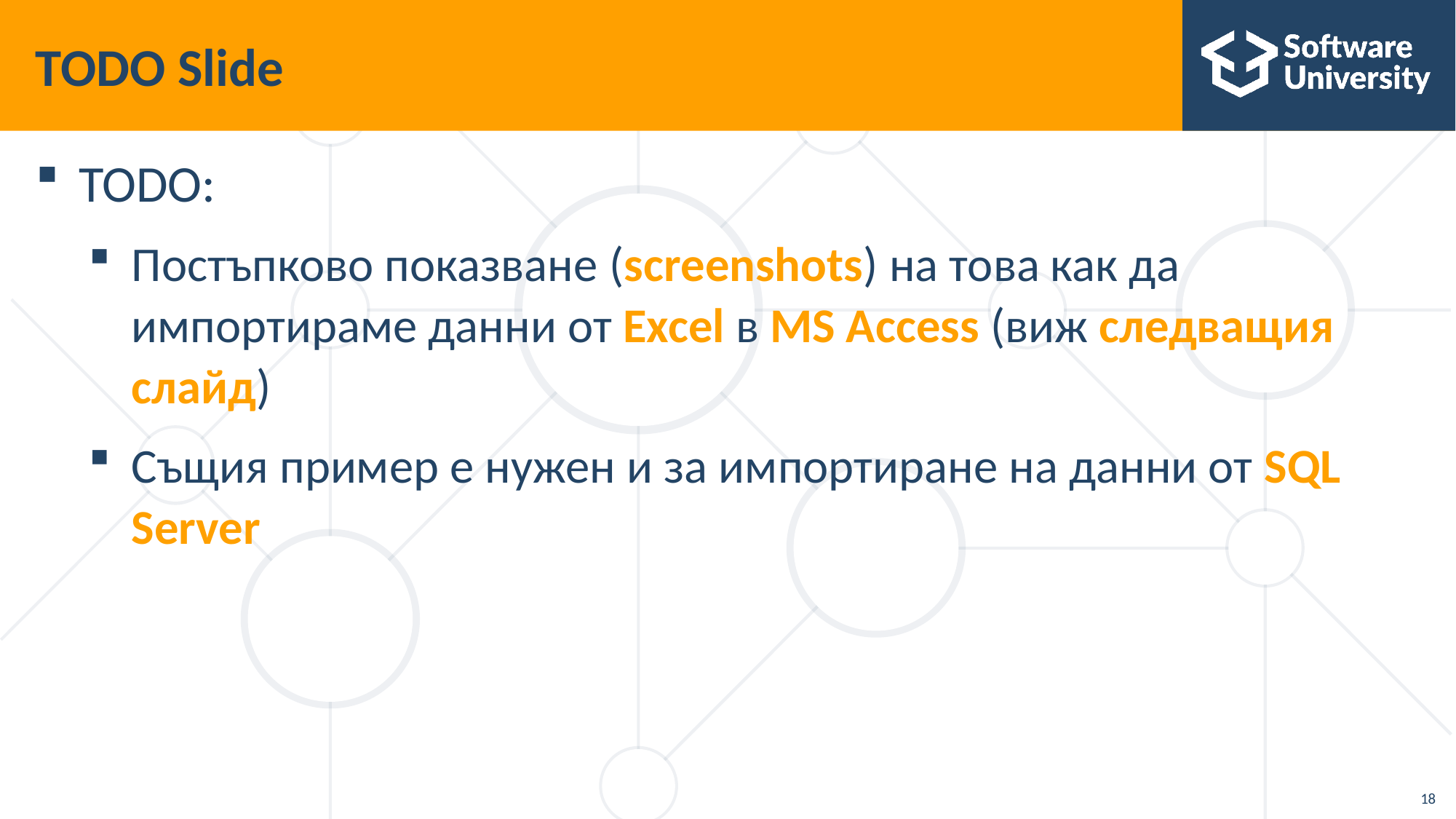

# TODO Slide
TODO:
Постъпково показване (screenshots) на това как да импортираме данни от Excel в MS Access (виж следващия слайд)
Същия пример е нужен и за импортиране на данни от SQL Server
18